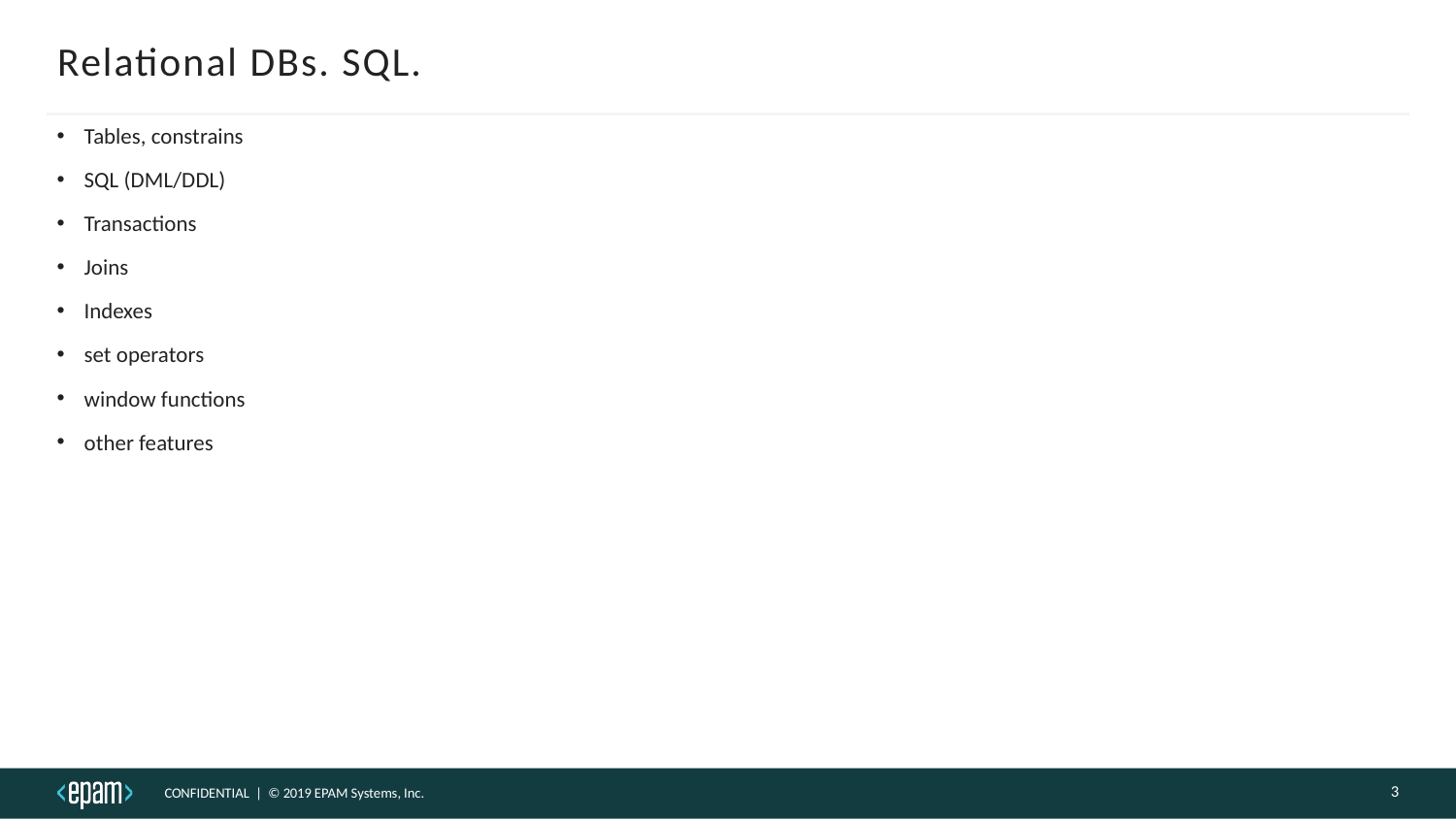

# Relational DBs. SQL.
Tables, constrains
SQL (DML/DDL)
Transactions
Joins
Indexes
set operators
window functions
other features
3